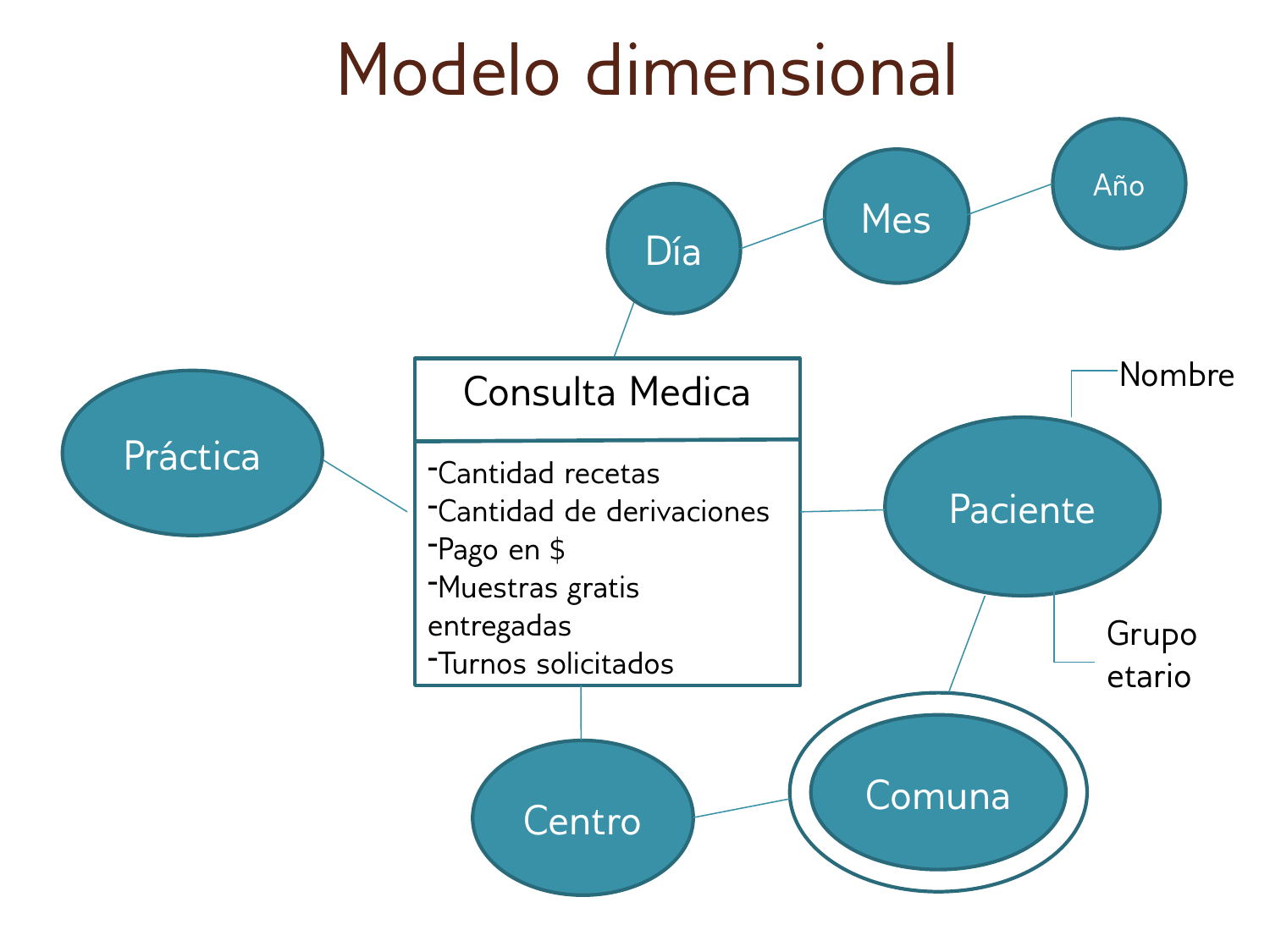

Modelo dimensional
Año
Mes
Día

Nombre
Consulta Medica

Cantidad recetas
Cantidad de derivaciones
Pago en $
Muestras gratis entregadas
Turnos solicitados
Práctica

Paciente

Grupo etario

Comuna
Centro